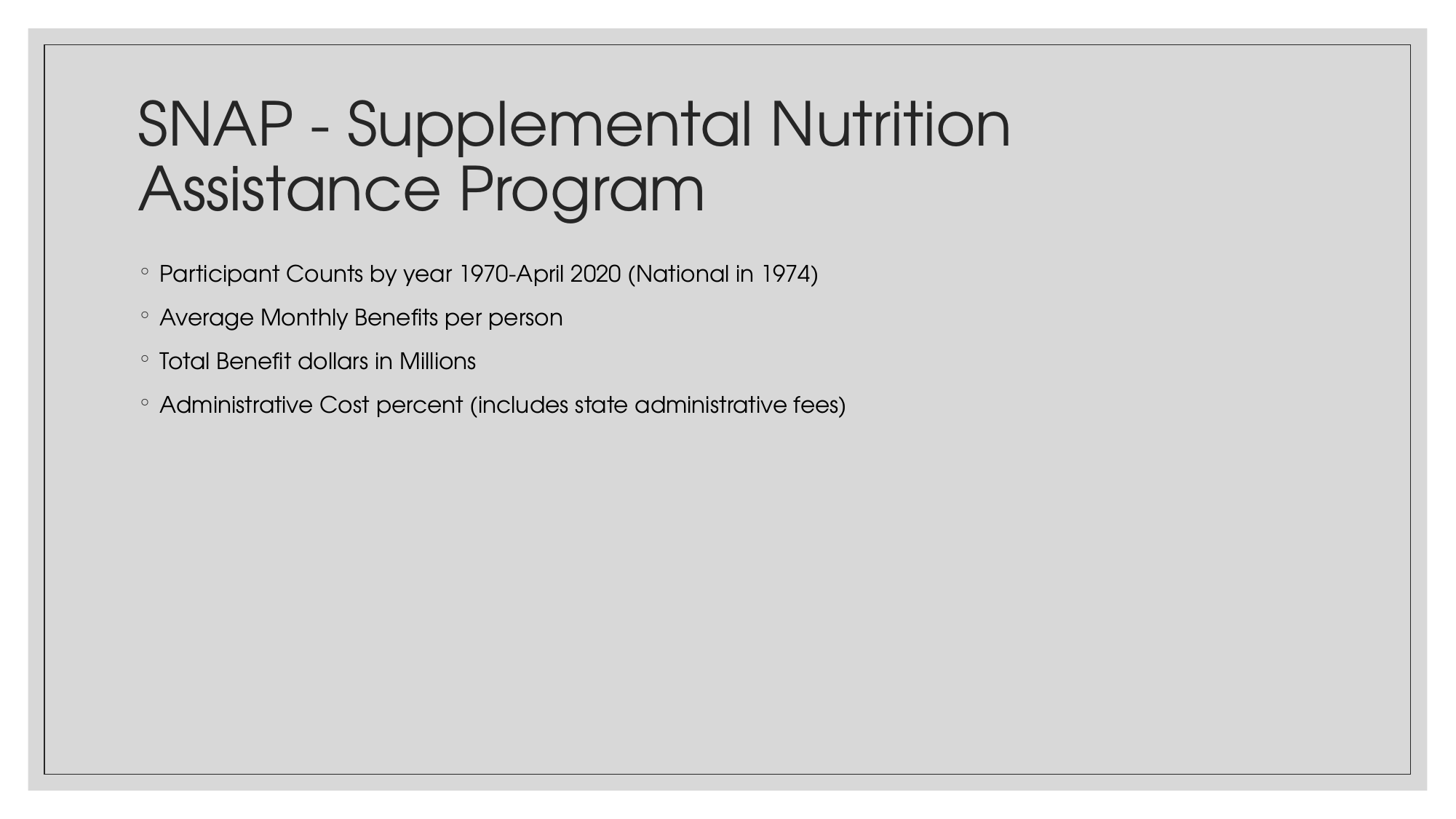

# SNAP - Supplemental Nutrition Assistance Program
Participant Counts by year 1970-April 2020 (National in 1974)
Average Monthly Benefits per person
Total Benefit dollars in Millions
Administrative Cost percent (includes state administrative fees)